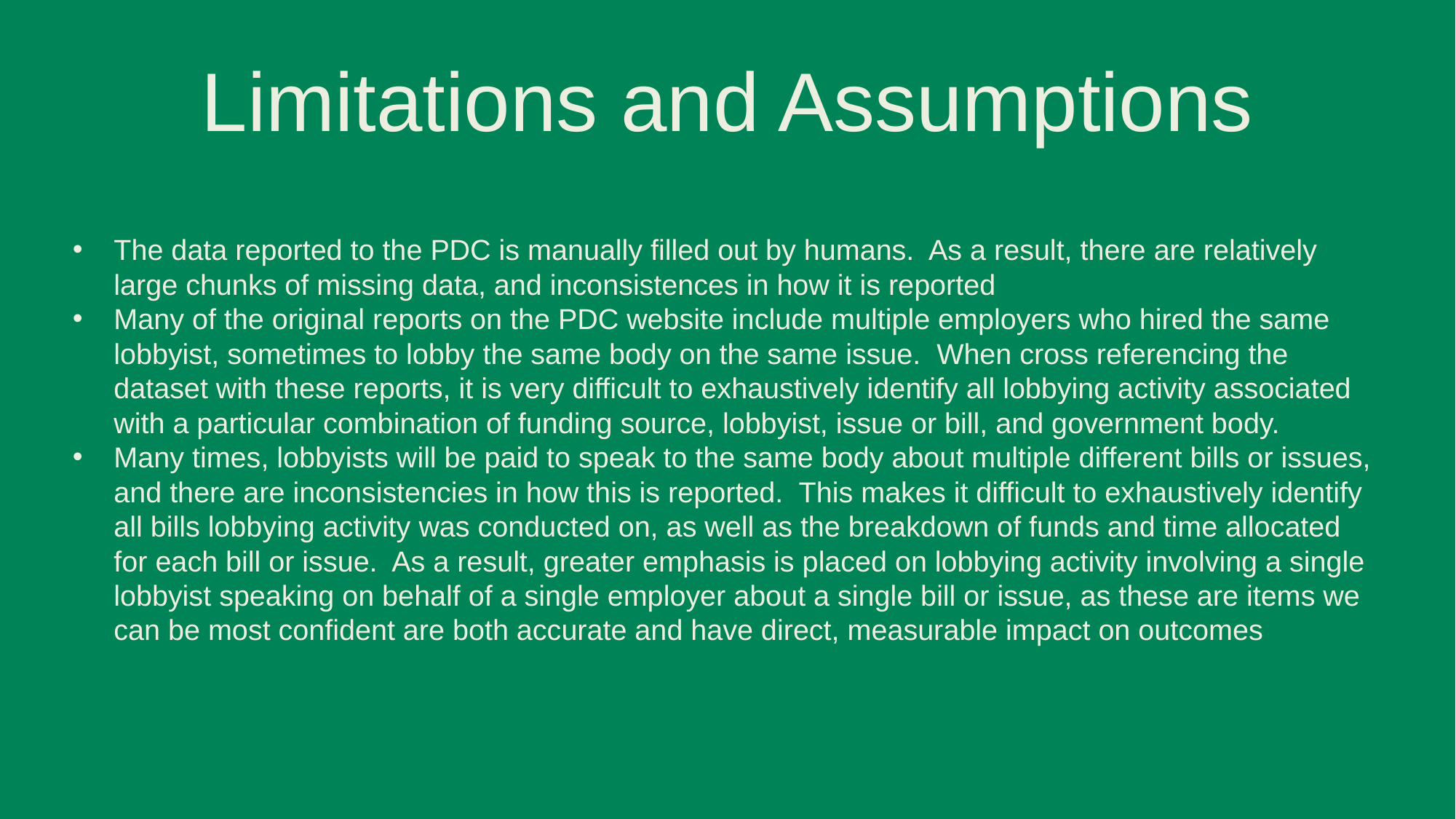

# Limitations and Assumptions
The data reported to the PDC is manually filled out by humans.  As a result, there are relatively large chunks of missing data, and inconsistences in how it is reported
Many of the original reports on the PDC website include multiple employers who hired the same lobbyist, sometimes to lobby the same body on the same issue.  When cross referencing the dataset with these reports, it is very difficult to exhaustively identify all lobbying activity associated with a particular combination of funding source, lobbyist, issue or bill, and government body.
Many times, lobbyists will be paid to speak to the same body about multiple different bills or issues, and there are inconsistencies in how this is reported.  This makes it difficult to exhaustively identify all bills lobbying activity was conducted on, as well as the breakdown of funds and time allocated for each bill or issue.  As a result, greater emphasis is placed on lobbying activity involving a single lobbyist speaking on behalf of a single employer about a single bill or issue, as these are items we can be most confident are both accurate and have direct, measurable impact on outcomes